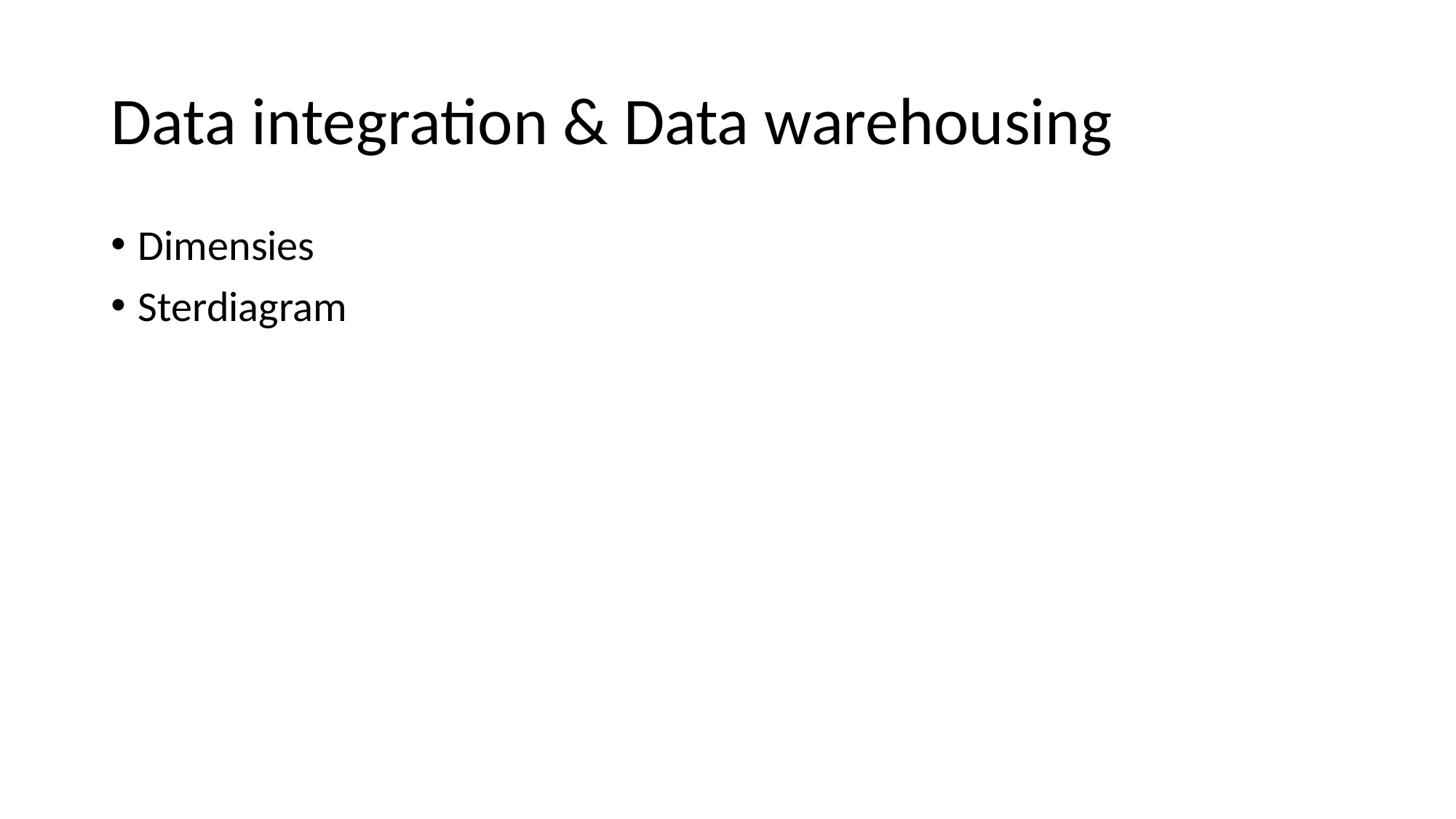

# Data integration & Data warehousing
Dimensies
Sterdiagram